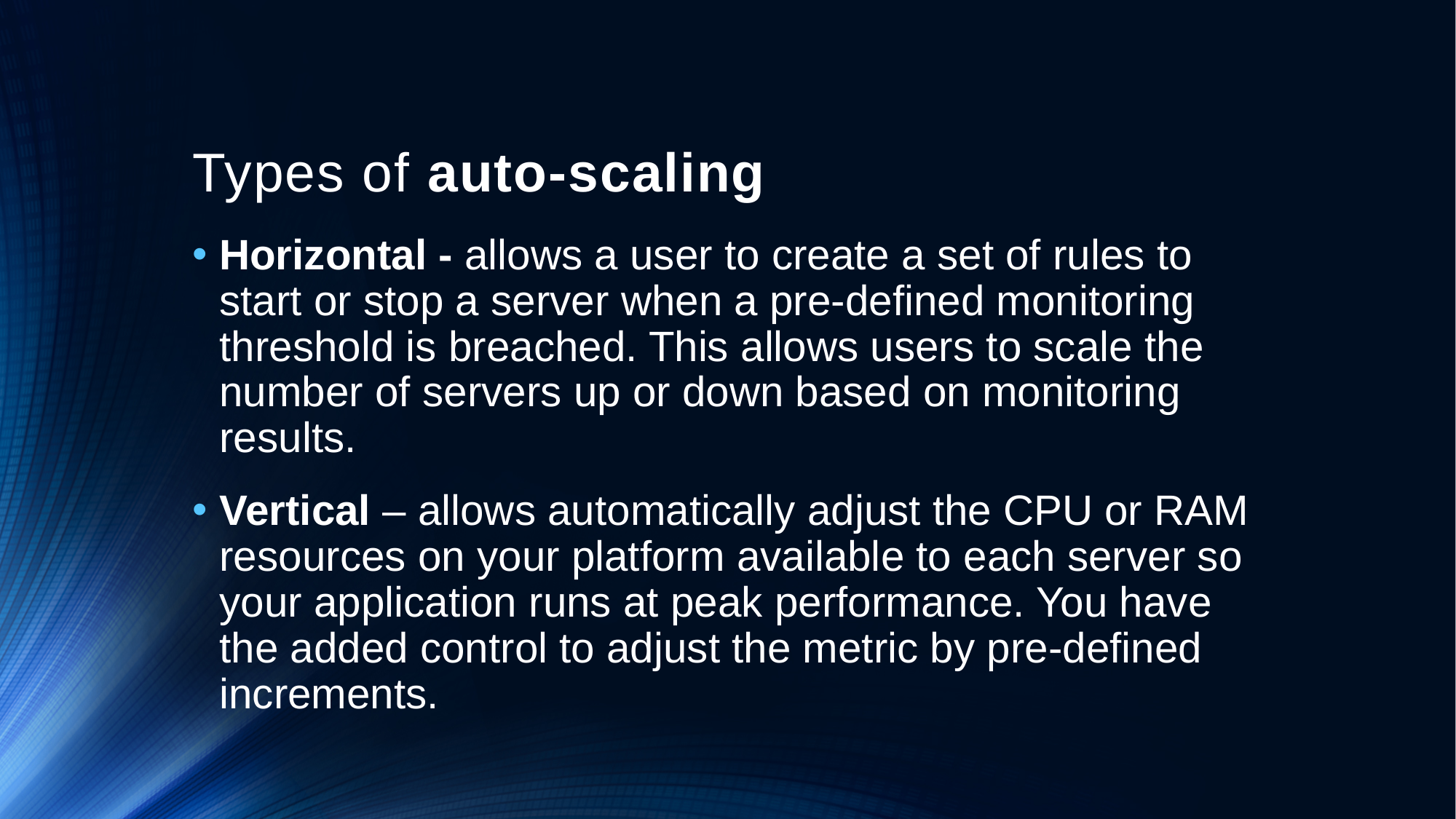

# Types of auto-scaling
Horizontal - allows a user to create a set of rules to start or stop a server when a pre-defined monitoring threshold is breached. This allows users to scale the number of servers up or down based on monitoring results.
Vertical – allows automatically adjust the CPU or RAM resources on your platform available to each server so your application runs at peak performance. You have the added control to adjust the metric by pre-defined increments.